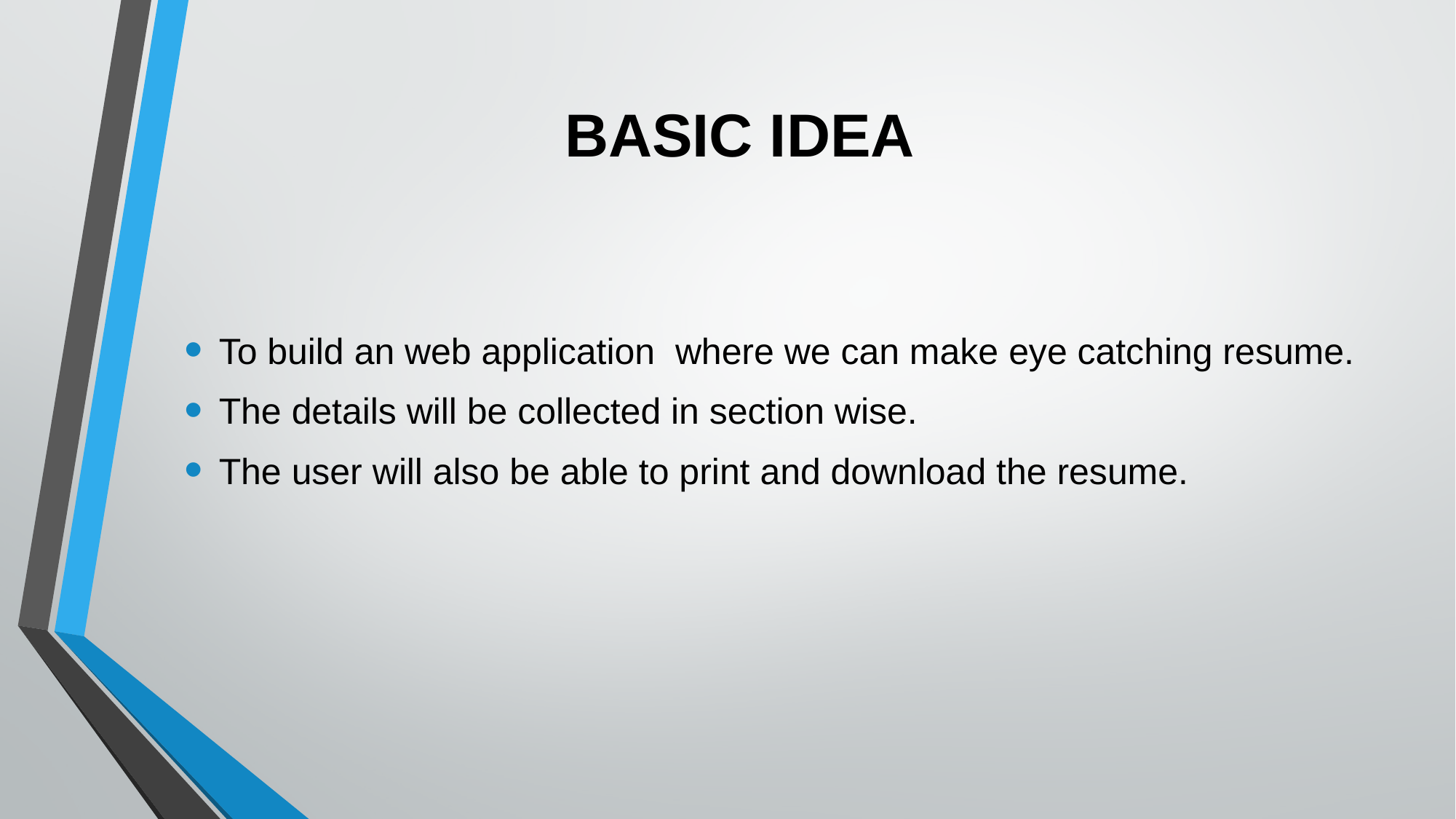

# BASIC IDEA
To build an web application  where we can make eye catching resume.
The details will be collected in section wise.
The user will also be able to print and download the resume.